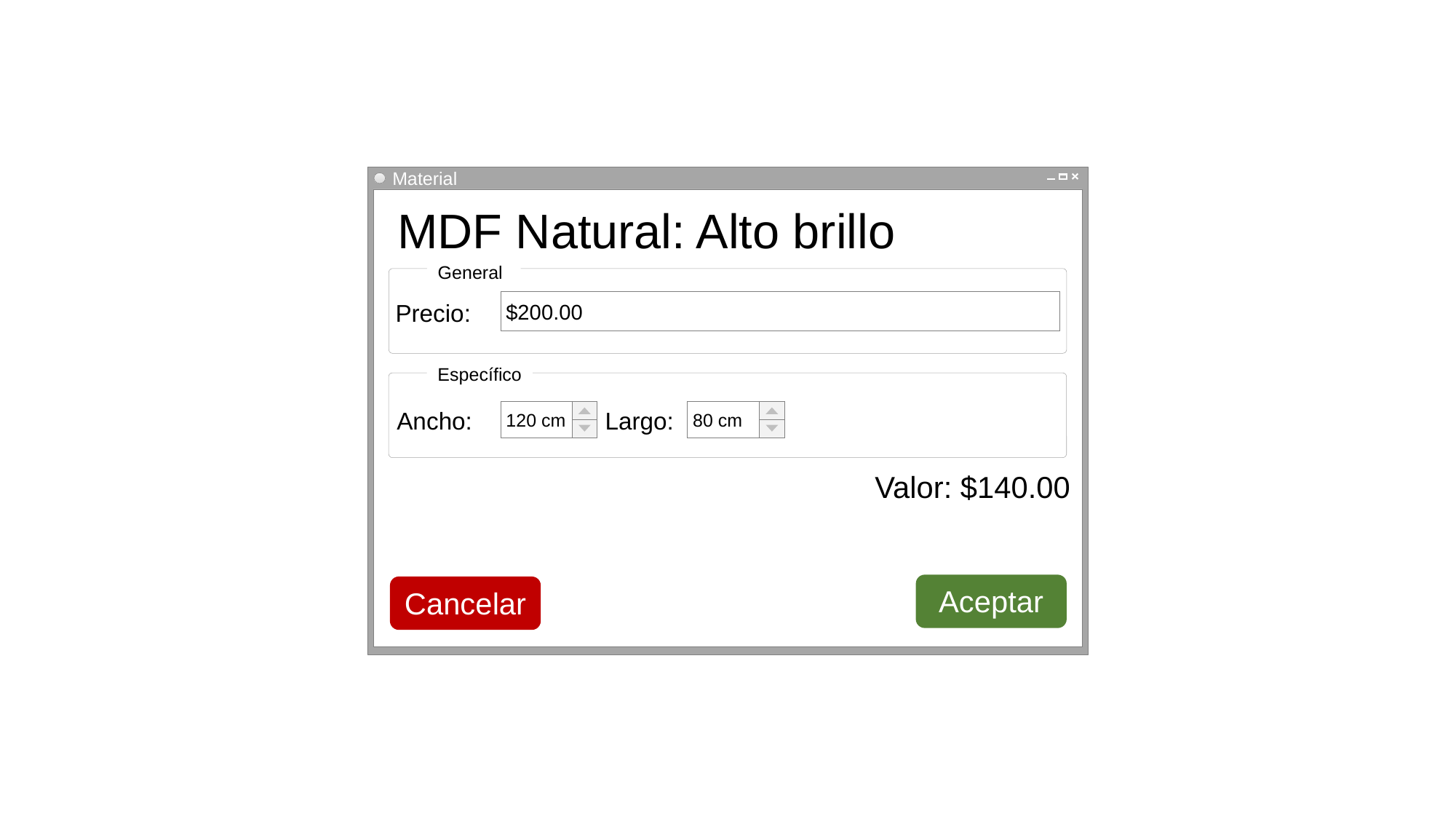

Material

MDF Natural: Alto brillo
General

$200.00
Precio:
Específico

120 cm

80 cm

Largo:
Ancho:
Valor: $140.00
Aceptar
Cancelar